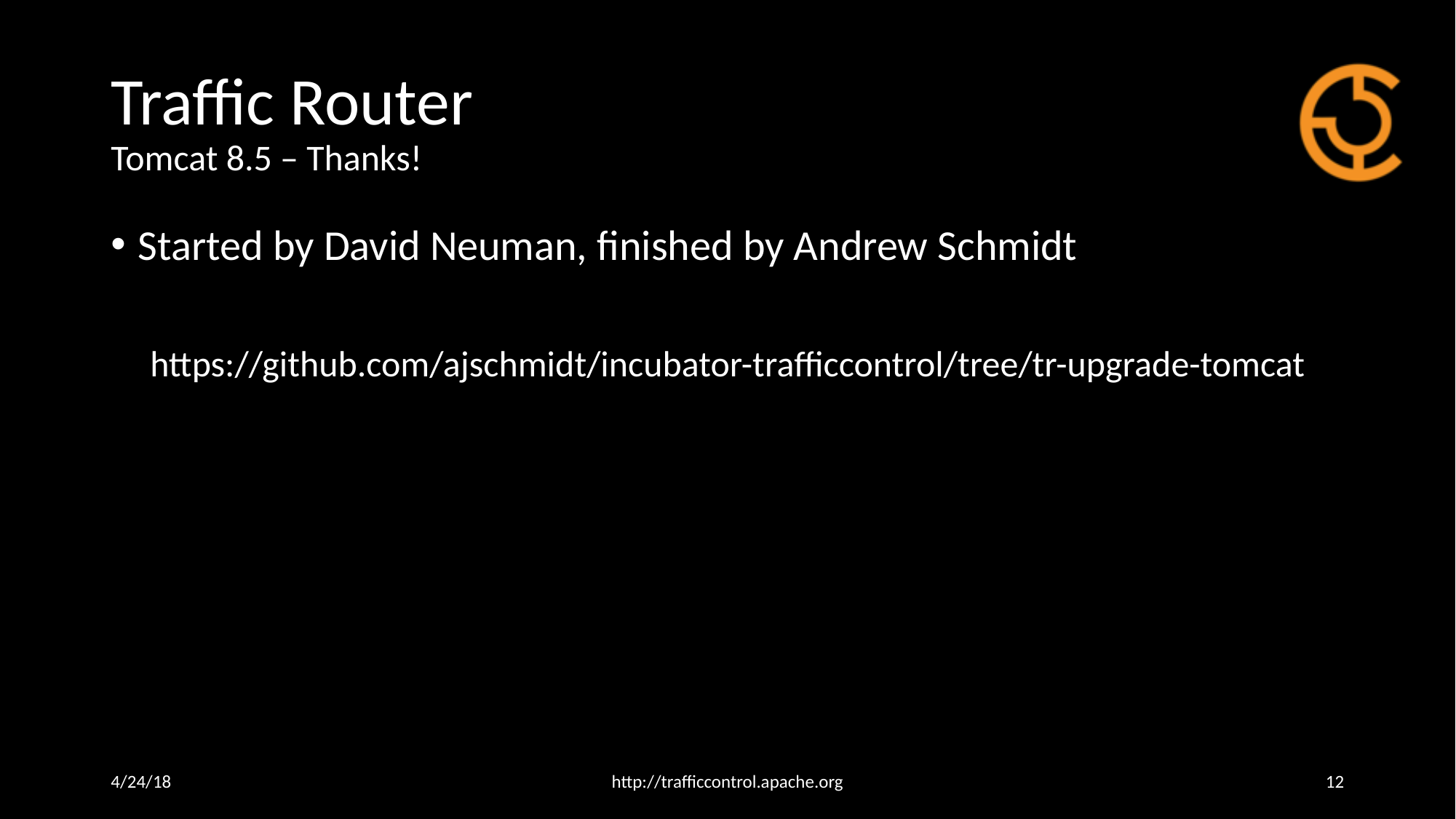

# Traffic Router Tomcat 8.5 – Thanks!
Started by David Neuman, finished by Andrew Schmidt

https://github.com/ajschmidt/incubator-trafficcontrol/tree/tr-upgrade-tomcat

4/24/18
http://trafficcontrol.apache.org
12